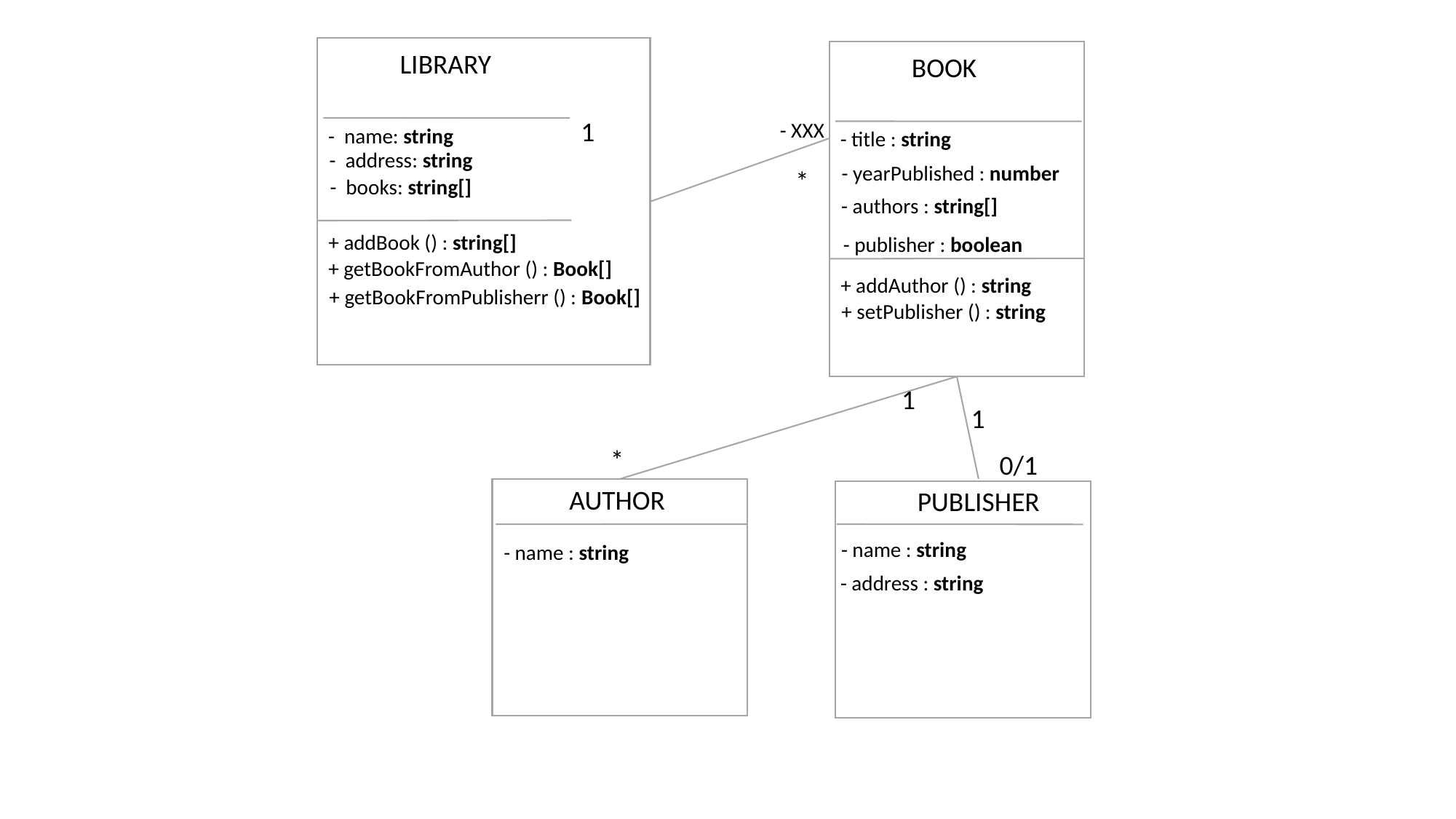

LIBRARY

BOOK
1
- XXX
-  name: string
- title : string
-  address: string
- yearPublished : number
*
-  books: string[]
- authors : string[]
+ addBook () : string[]
- publisher : boolean
+ getBookFromAuthor () : Book[]
+ addAuthor () : string
+ getBookFromPublisherr () : Book[]
+ setPublisher () : string
1
1
*
0/1
AUTHOR

PUBLISHER

- name : string
- name : string
- address : string